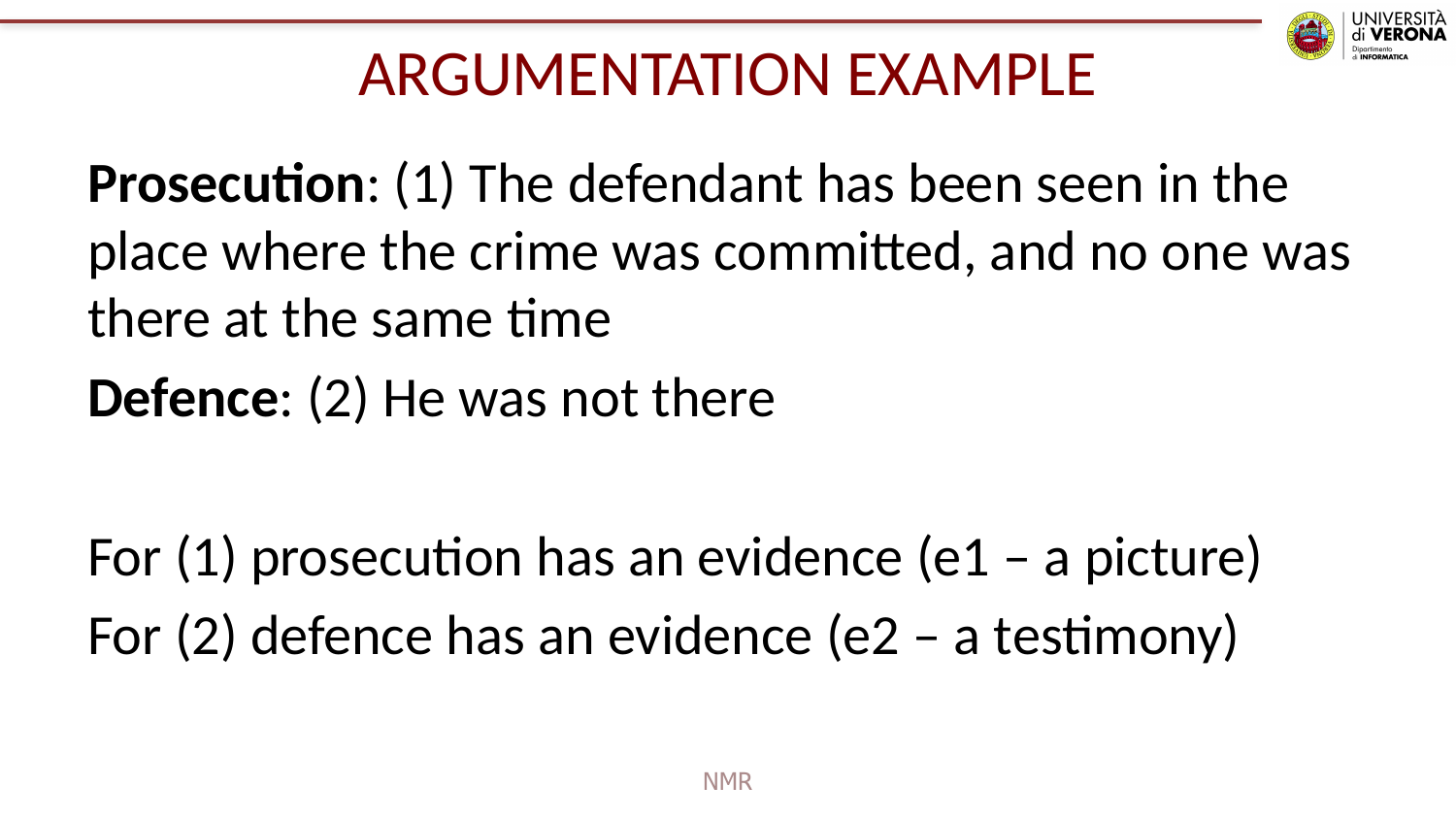

# ARGUMENTATION EXAMPLE
Prosecution: (1) The defendant has been seen in the place where the crime was committed, and no one was there at the same time
Defence: (2) He was not there

For (1) prosecution has an evidence (e1 – a picture)
For (2) defence has an evidence (e2 – a testimony)
NMR